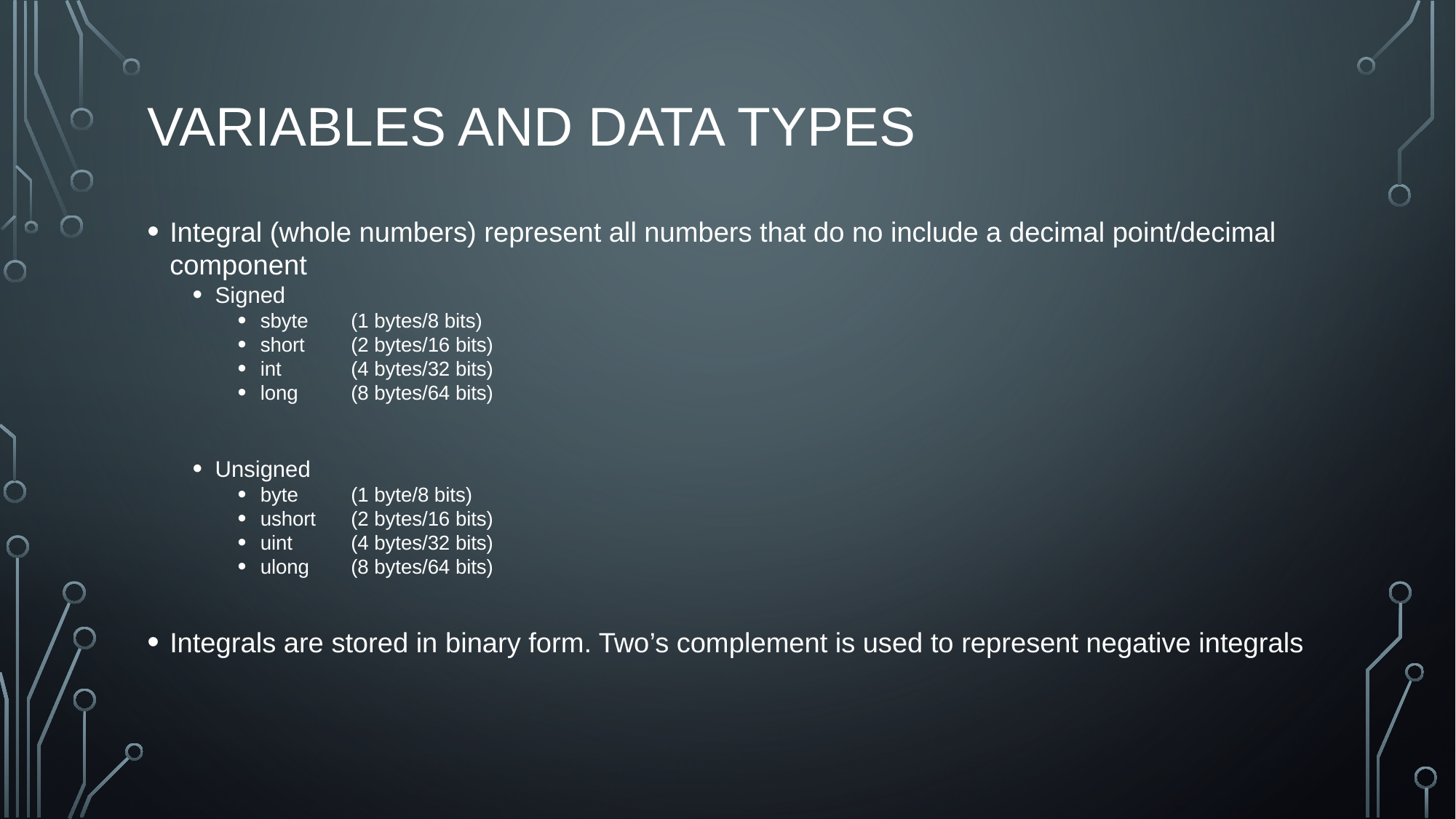

# Variables and Data types
Integral (whole numbers) represent all numbers that do no include a decimal point/decimal component
Signed
sbyte	(1 bytes/8 bits)
short	(2 bytes/16 bits)
int	(4 bytes/32 bits)
long	(8 bytes/64 bits)

Unsigned
byte	(1 byte/8 bits)
ushort	(2 bytes/16 bits)
uint	(4 bytes/32 bits)
ulong	(8 bytes/64 bits)

Integrals are stored in binary form. Two’s complement is used to represent negative integrals